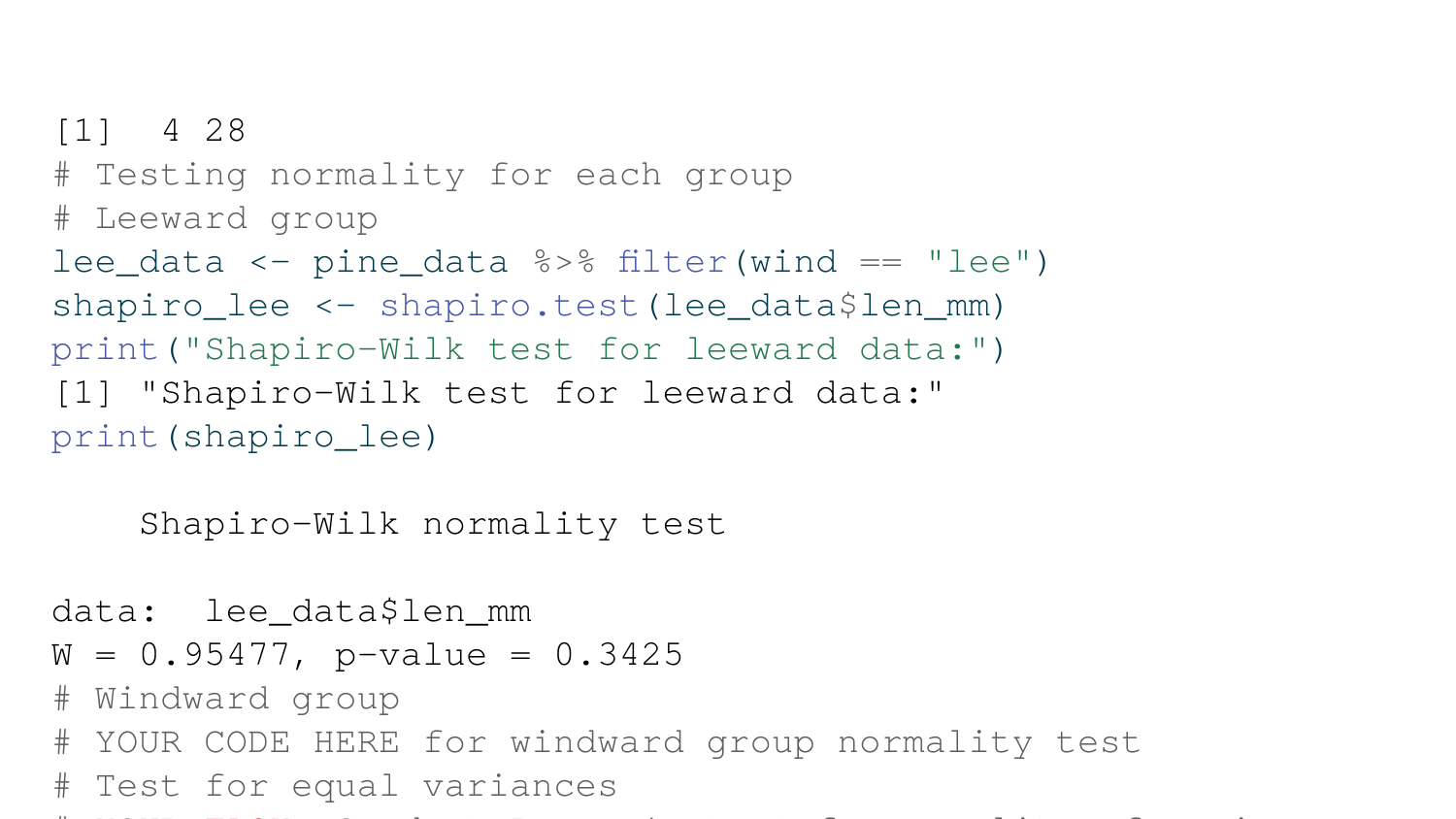

[1]  4 28
# Testing normality for each group # Leeward group lee_data <- pine_data %>% filter(wind == "lee") shapiro_lee <- shapiro.test(lee_data$len_mm) print("Shapiro-Wilk test for leeward data:")
[1] "Shapiro-Wilk test for leeward data:"
print(shapiro_lee)

    Shapiro-Wilk normality test

data:  lee_data$len_mm
W = 0.95477, p-value = 0.3425
# Windward group # YOUR CODE HERE for windward group normality test
# Test for equal variances # YOUR TASK: Conduct Levene's test for equality of variances levene_test <- leveneTest(len_mm ~ wind, data = pine_data) print(levene_test)
Levene's Test for Homogeneity of Variance (center = median)
      Df F value Pr(>F)
group  1  1.2004 0.2789
      46
# Visual check for normality with QQ plots # YOUR CODE HERE